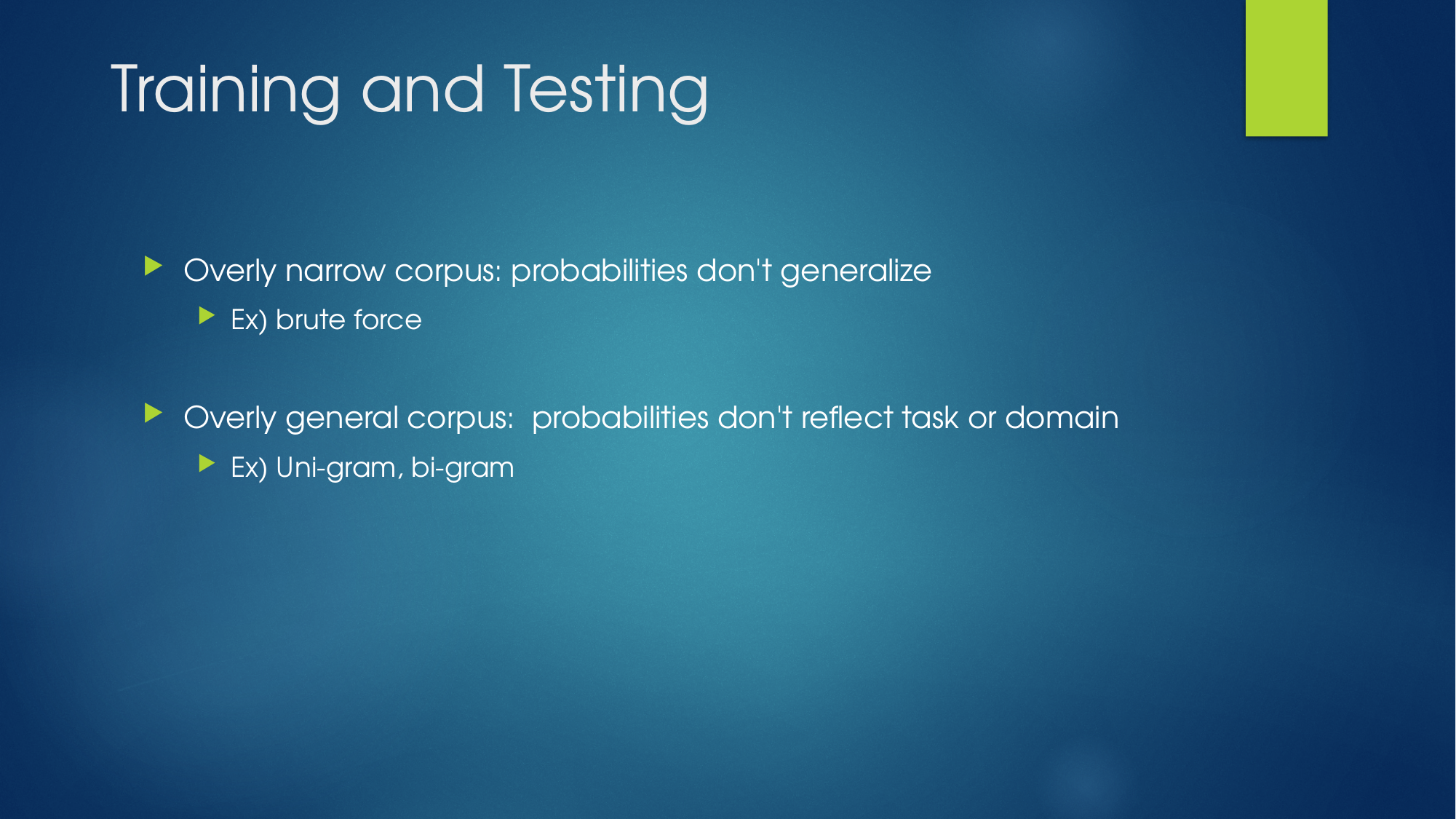

# Training and Testing
Overly narrow corpus: probabilities don't generalize
Ex) brute force

Overly general corpus:  probabilities don't reflect task or domain
Ex) Uni-gram, bi-gram